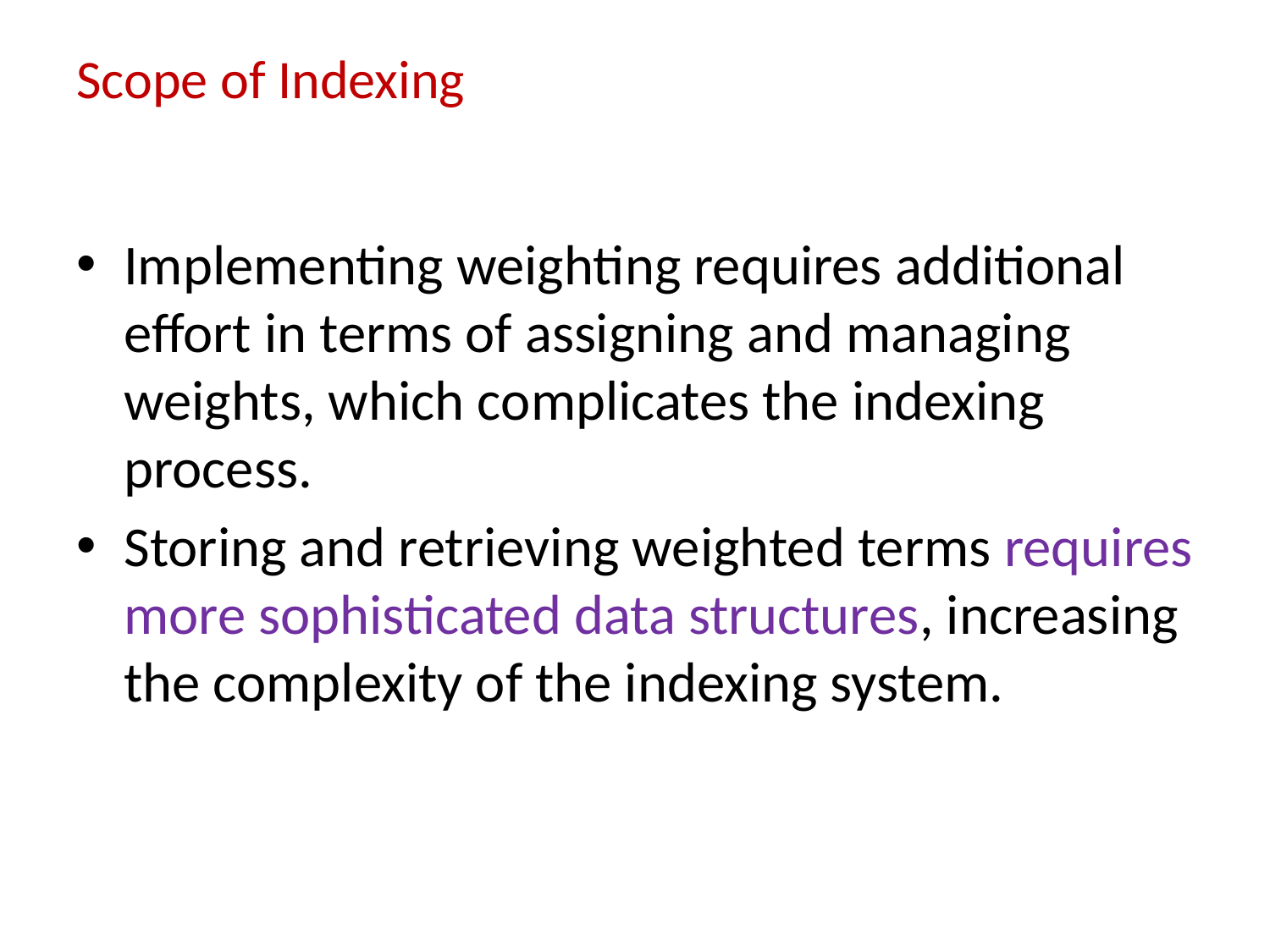

# Scope of Indexing
Implementing weighting requires additional effort in terms of assigning and managing weights, which complicates the indexing process.
Storing and retrieving weighted terms requires more sophisticated data structures, increasing the complexity of the indexing system.